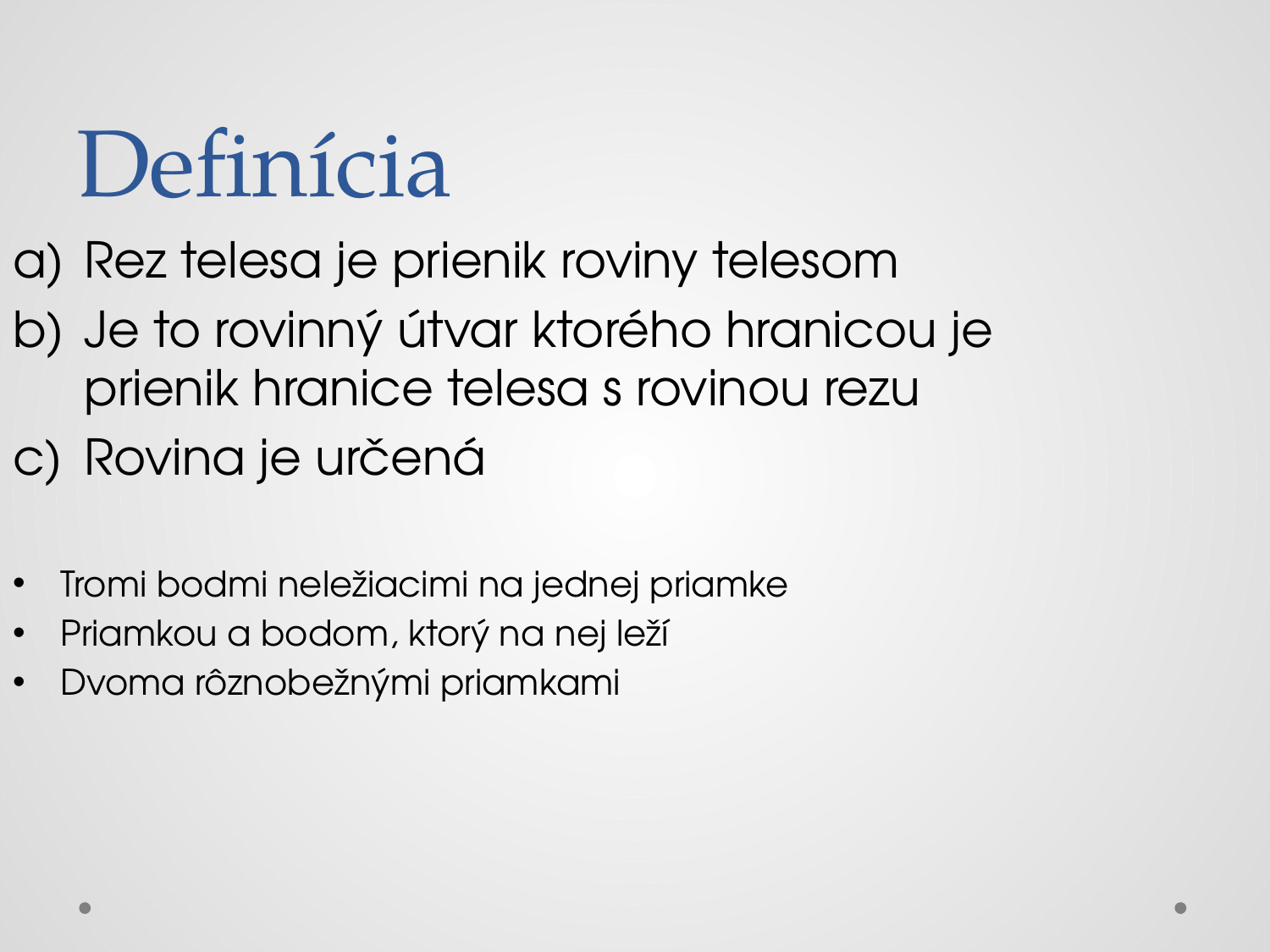

# Definícia
Rez telesa je prienik roviny telesom
Je to rovinný útvar ktorého hranicou je prienik hranice telesa s rovinou rezu
Rovina je určená

Tromi bodmi neležiacimi na jednej priamke
Priamkou a bodom, ktorý na nej leží
Dvoma rôznobežnými priamkami